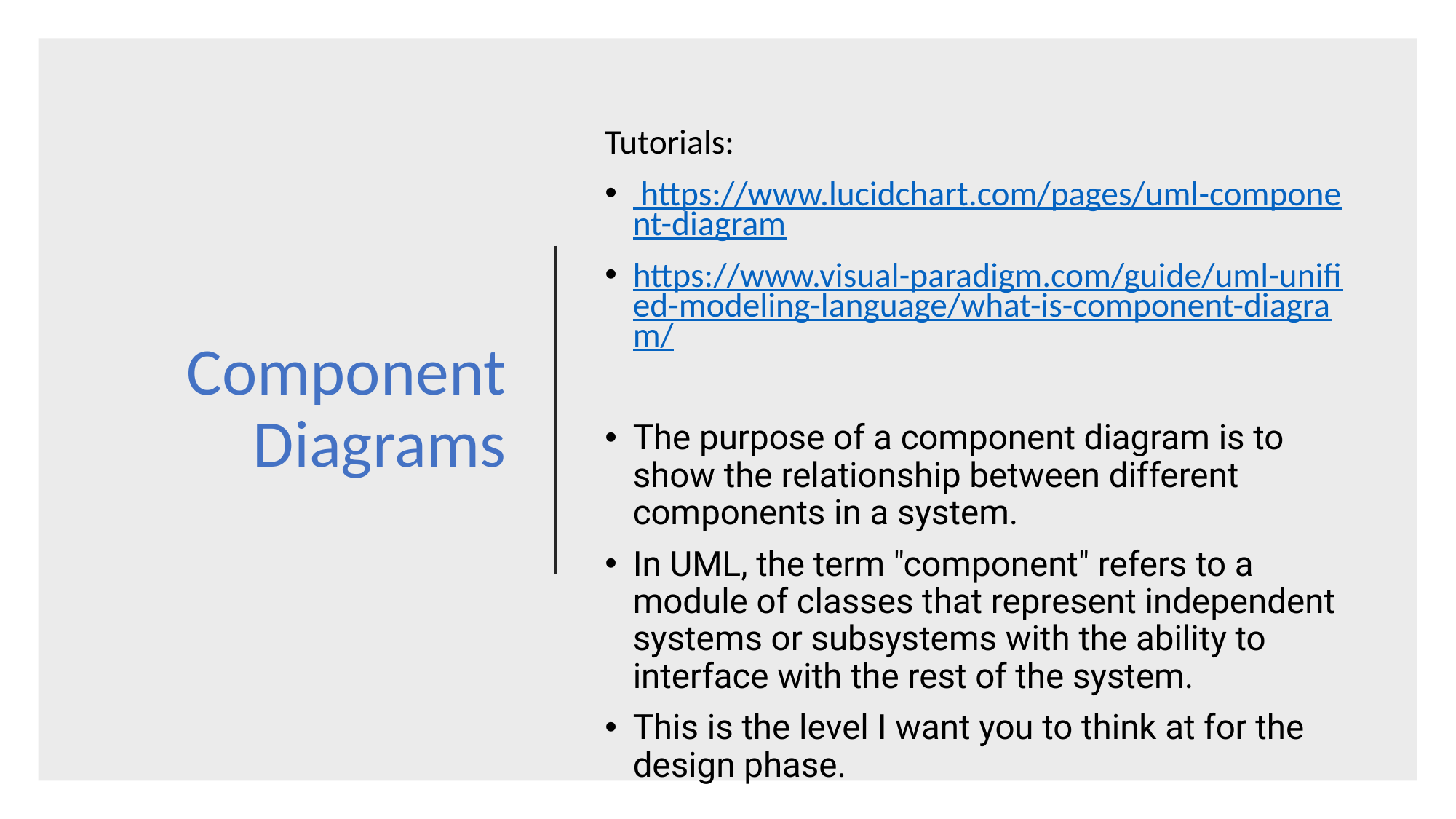

# Component Diagrams
Tutorials:
 https://www.lucidchart.com/pages/uml-component-diagram
https://www.visual-paradigm.com/guide/uml-unified-modeling-language/what-is-component-diagram/

The purpose of a component diagram is to show the relationship between different components in a system.
In UML, the term "component" refers to a module of classes that represent independent systems or subsystems with the ability to interface with the rest of the system.
This is the level I want you to think at for the design phase.